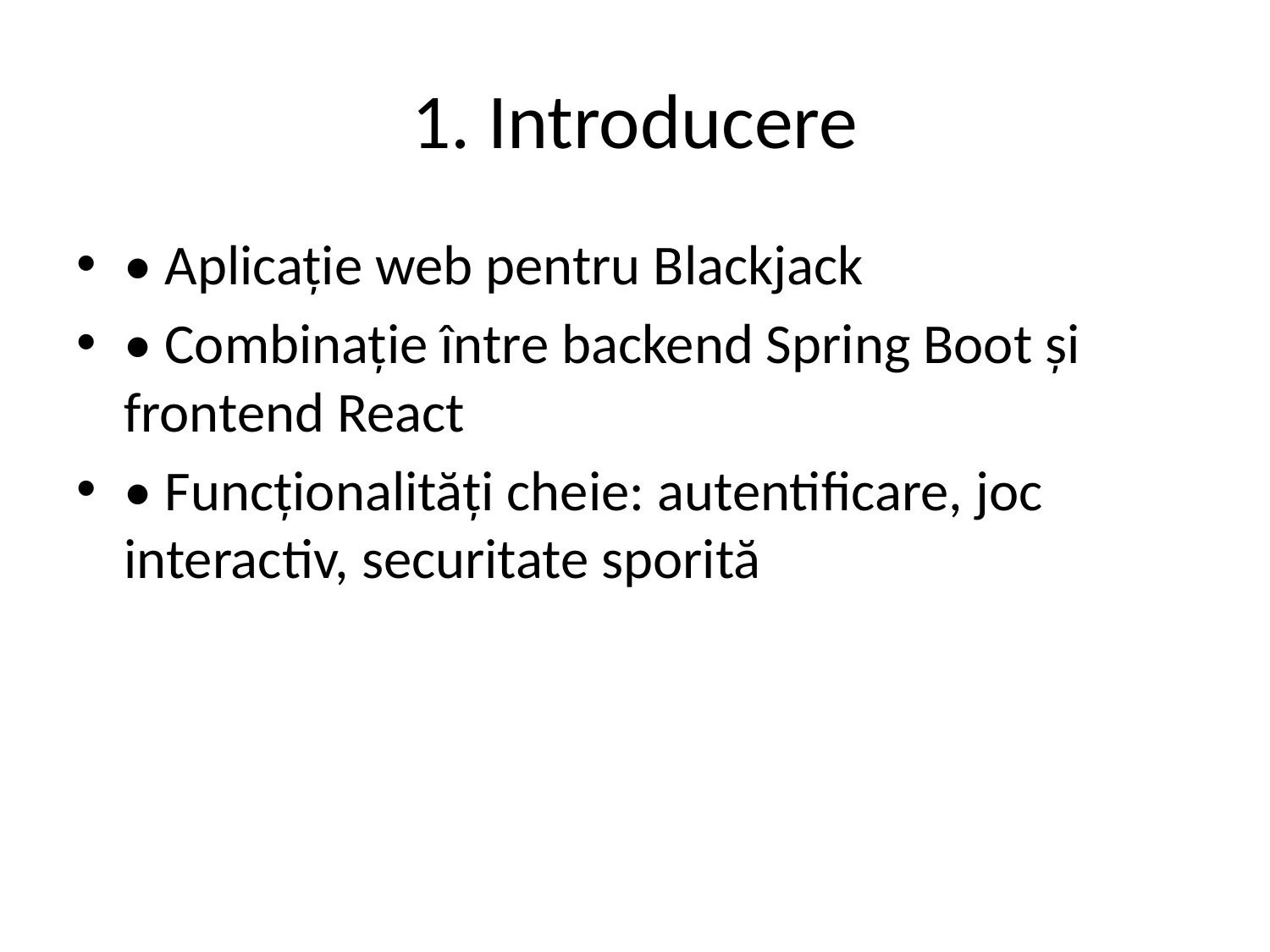

# 1. Introducere
• Aplicație web pentru Blackjack
• Combinație între backend Spring Boot și frontend React
• Funcționalități cheie: autentificare, joc interactiv, securitate sporită